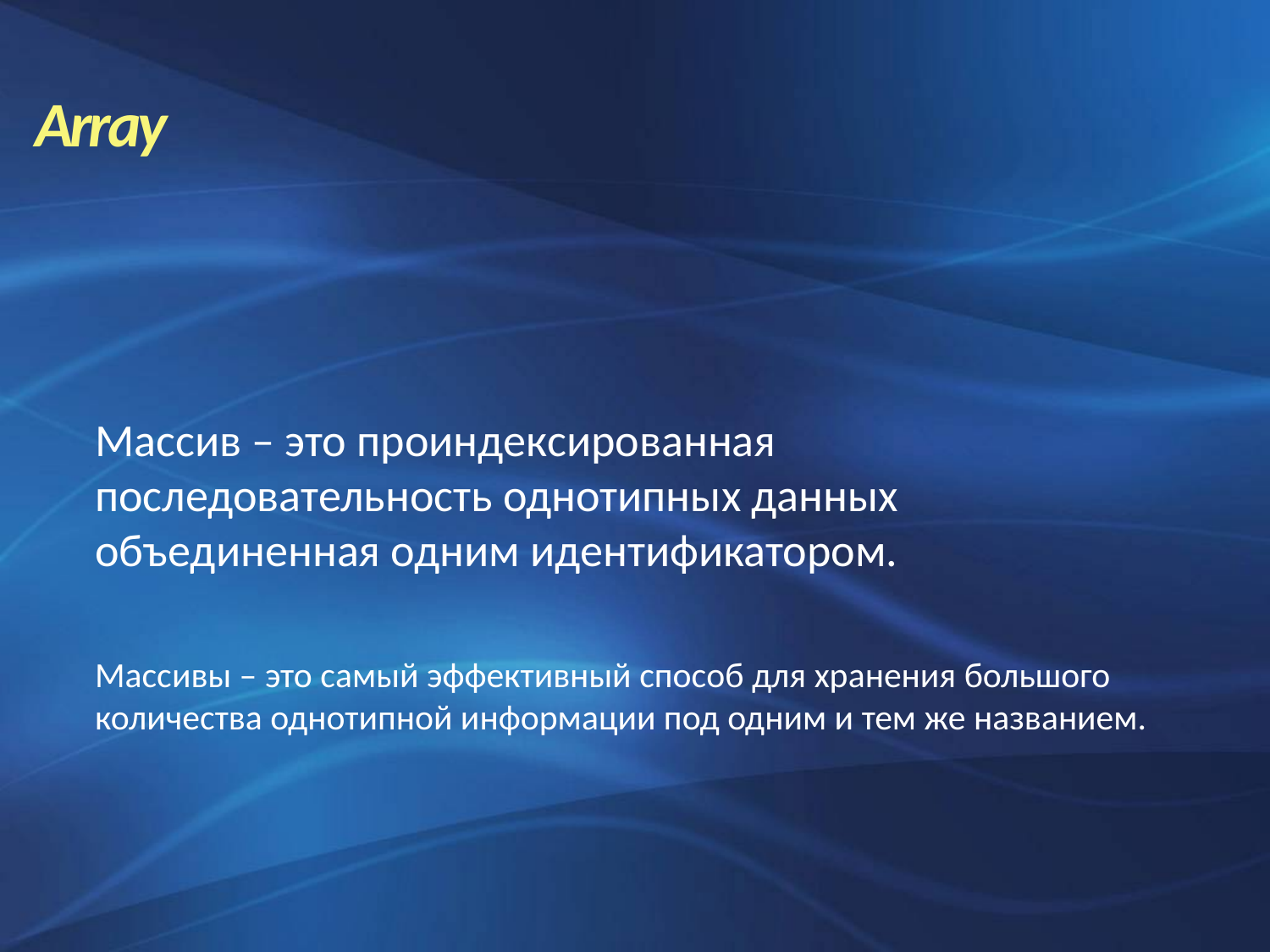

Array
Массив – это проиндексированная последовательность однотипных данных объединенная одним идентификатором.

Массивы – это самый эффективный способ для хранения большого количества однотипной информации под одним и тем же названием.